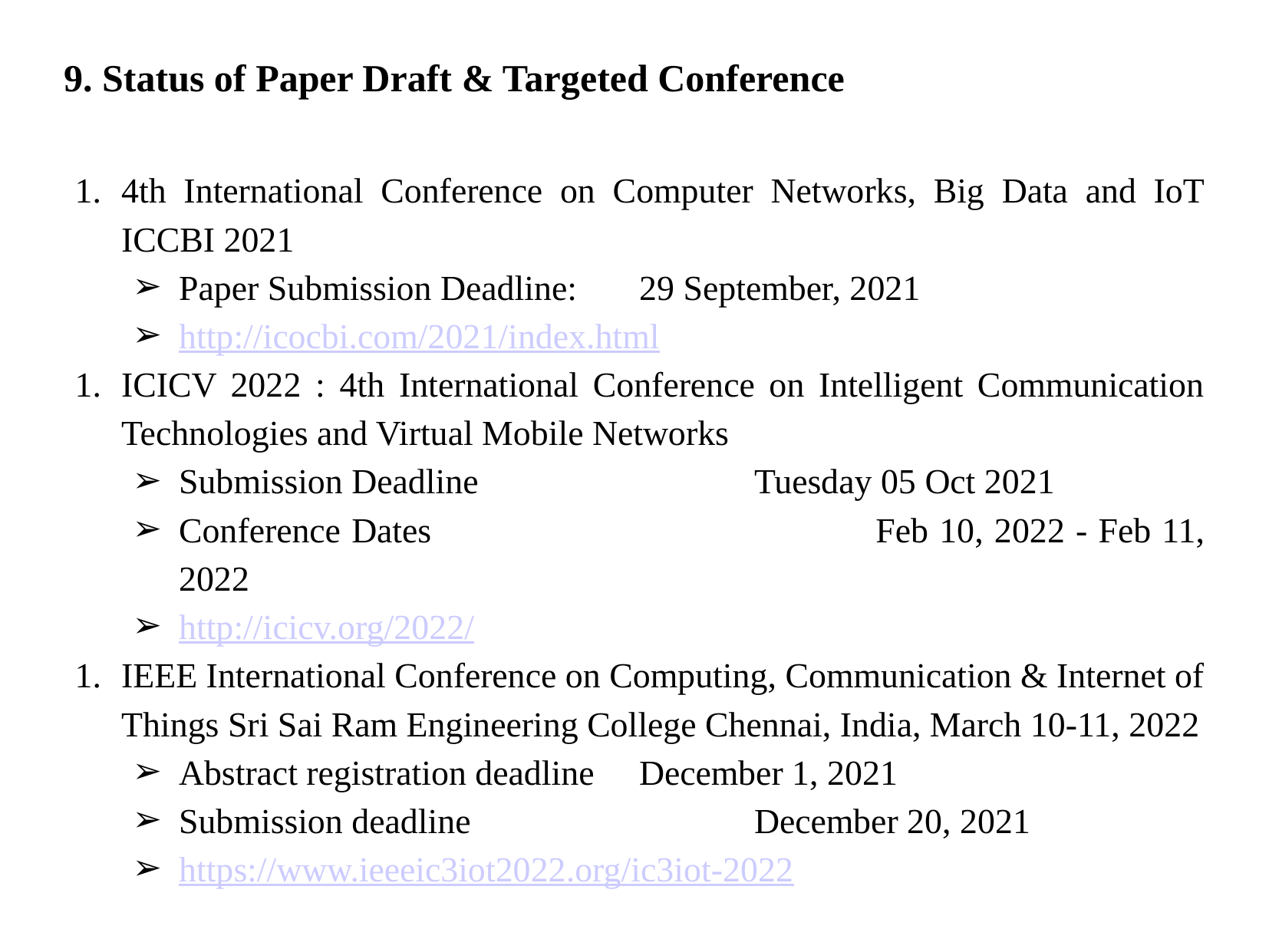

# 9. Status of Paper Draft & Targeted Conference
4th International Conference on Computer Networks, Big Data and IoT ICCBI 2021
Paper Submission Deadline: 	29 September, 2021
http://icocbi.com/2021/index.html
ICICV 2022 : 4th International Conference on Intelligent Communication Technologies and Virtual Mobile Networks
Submission Deadline 			Tuesday 05 Oct 2021
Conference Dates  				Feb 10, 2022 - Feb 11, 2022
http://icicv.org/2022/
IEEE International Conference on Computing, Communication & Internet of Things Sri Sai Ram Engineering College Chennai, India, March 10-11, 2022
Abstract registration deadline	December 1, 2021
Submission deadline			December 20, 2021
https://www.ieeeic3iot2022.org/ic3iot-2022